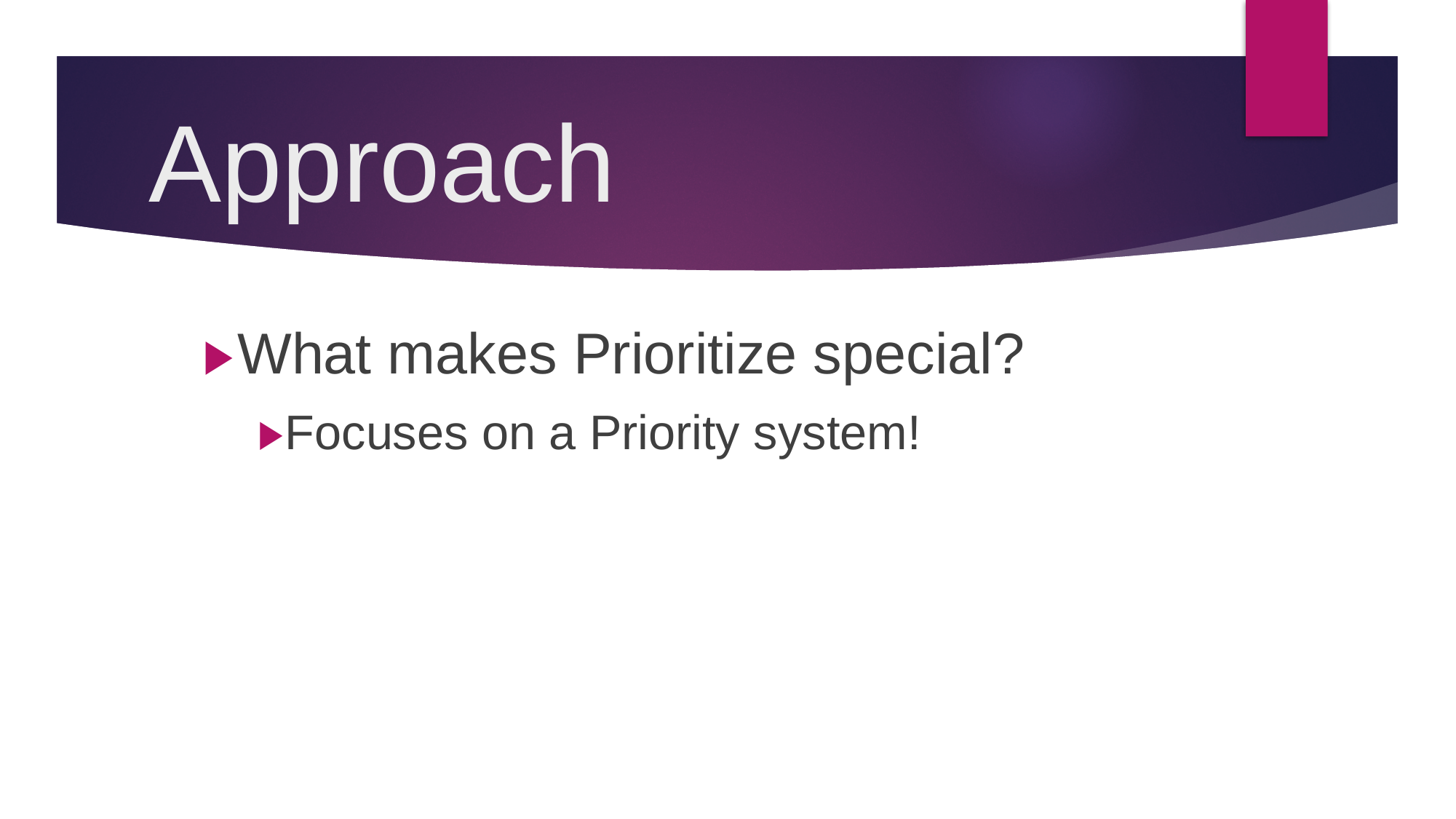

# Approach
What makes Prioritize special?
Focuses on a Priority system!